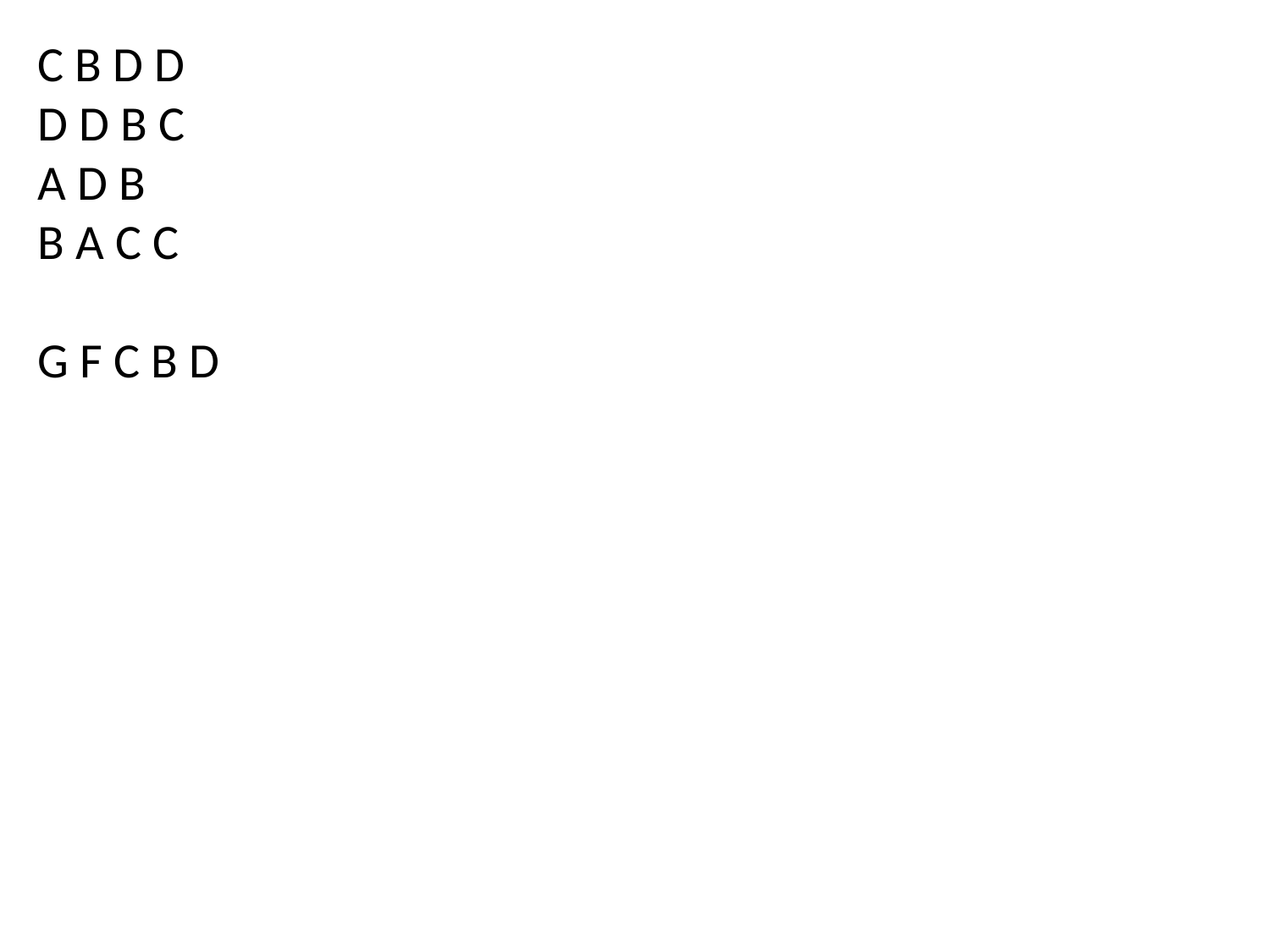

C B D D
D D B C
A D B
B A C C

G F C B D